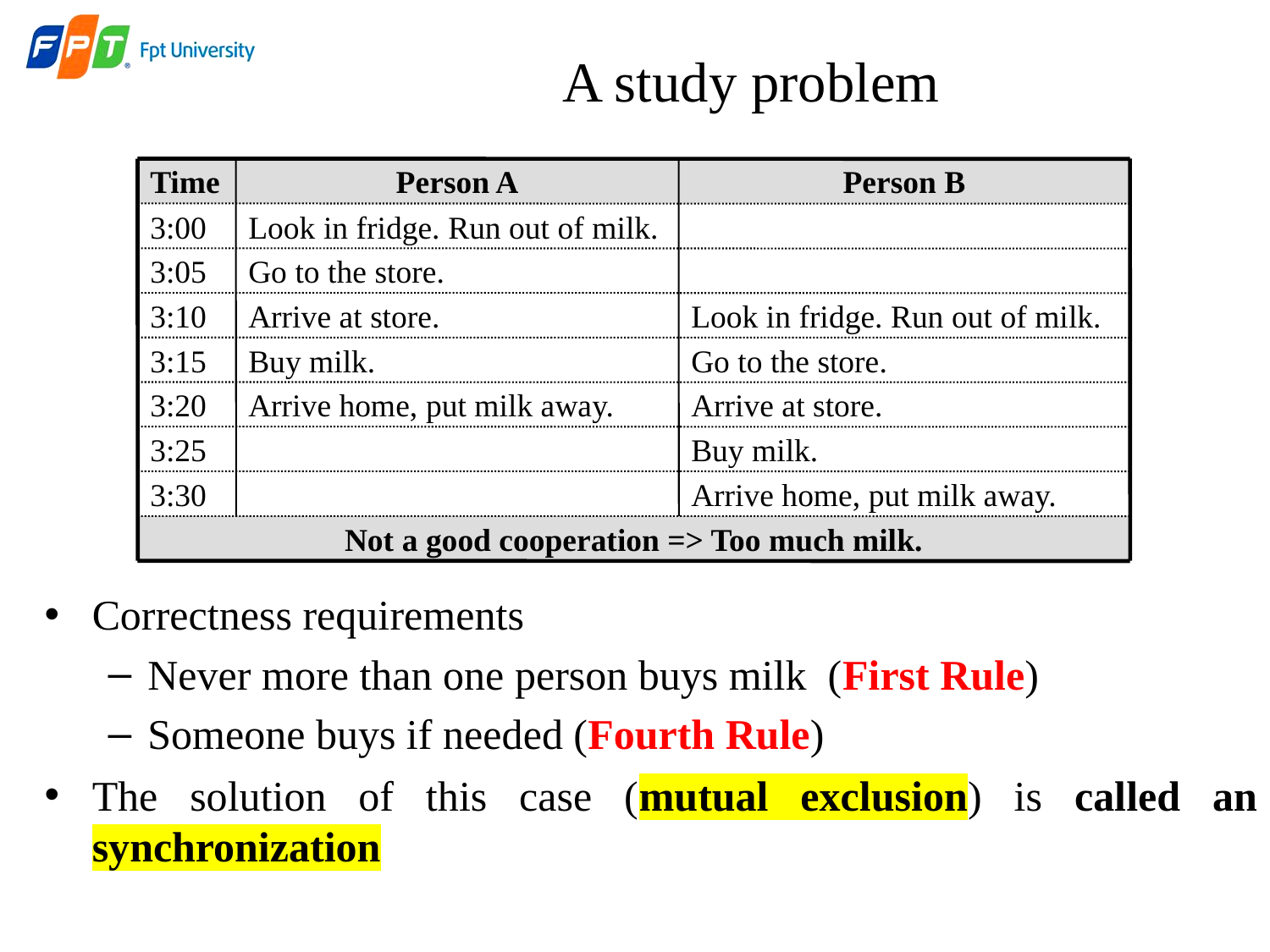

# A study problem
Time

Person A

Person B

3:00

Look in fridge. Run out of milk.

3:05

Go to the store.

3:10

Arrive at store.
Look in fridge. Run out of milk.
3:15

Buy milk.
Go to the store.
3:20

Arrive home, put milk away.
Arrive at store.
3:25

Buy milk.
3:30

Arrive home, put milk away.
Not a good cooperation => Too much milk.

Correctness requirements
Never more than one person buys milk  (First Rule)
Someone buys if needed (Fourth Rule)
The solution of this case (mutual exclusion) is called an synchronization